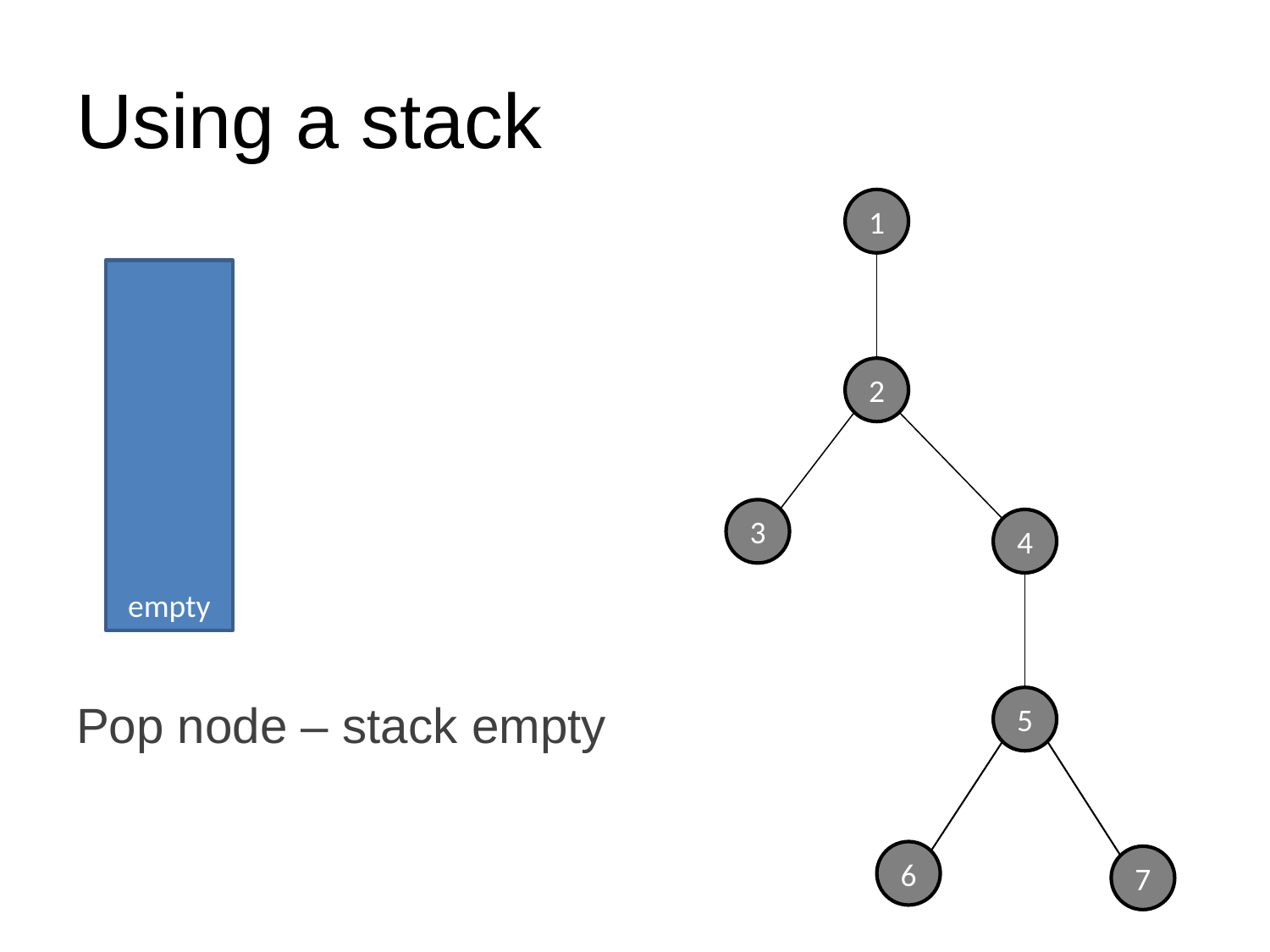

# Using a stack
1

empty
2
3
4
Pop node – stack empty
5
6
7